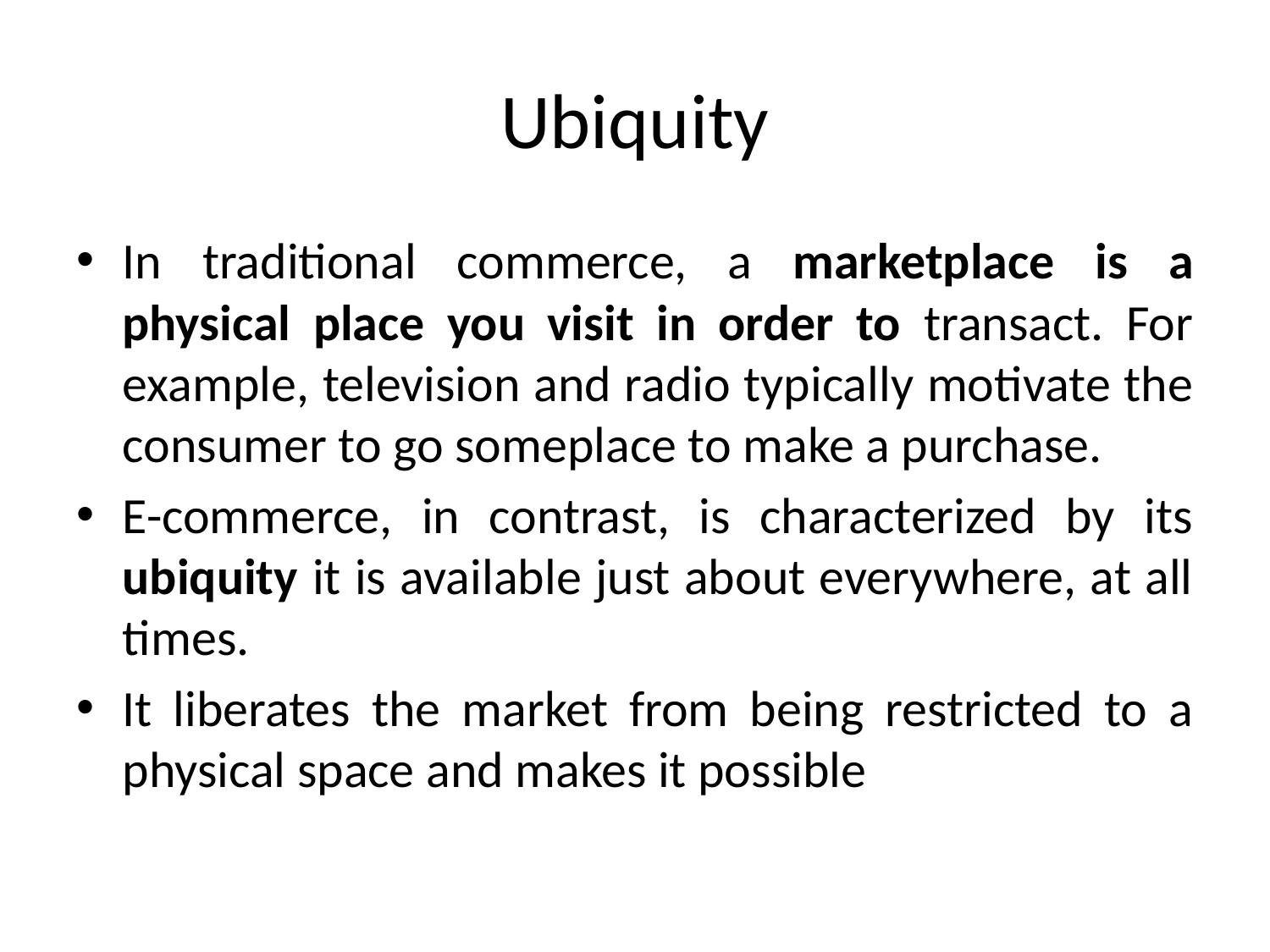

# Ubiquity
In traditional commerce, a marketplace is a physical place you visit in order to transact. For example, television and radio typically motivate the consumer to go someplace to make a purchase.
E-commerce, in contrast, is characterized by its ubiquity it is available just about everywhere, at all times.
It liberates the market from being restricted to a physical space and makes it possible